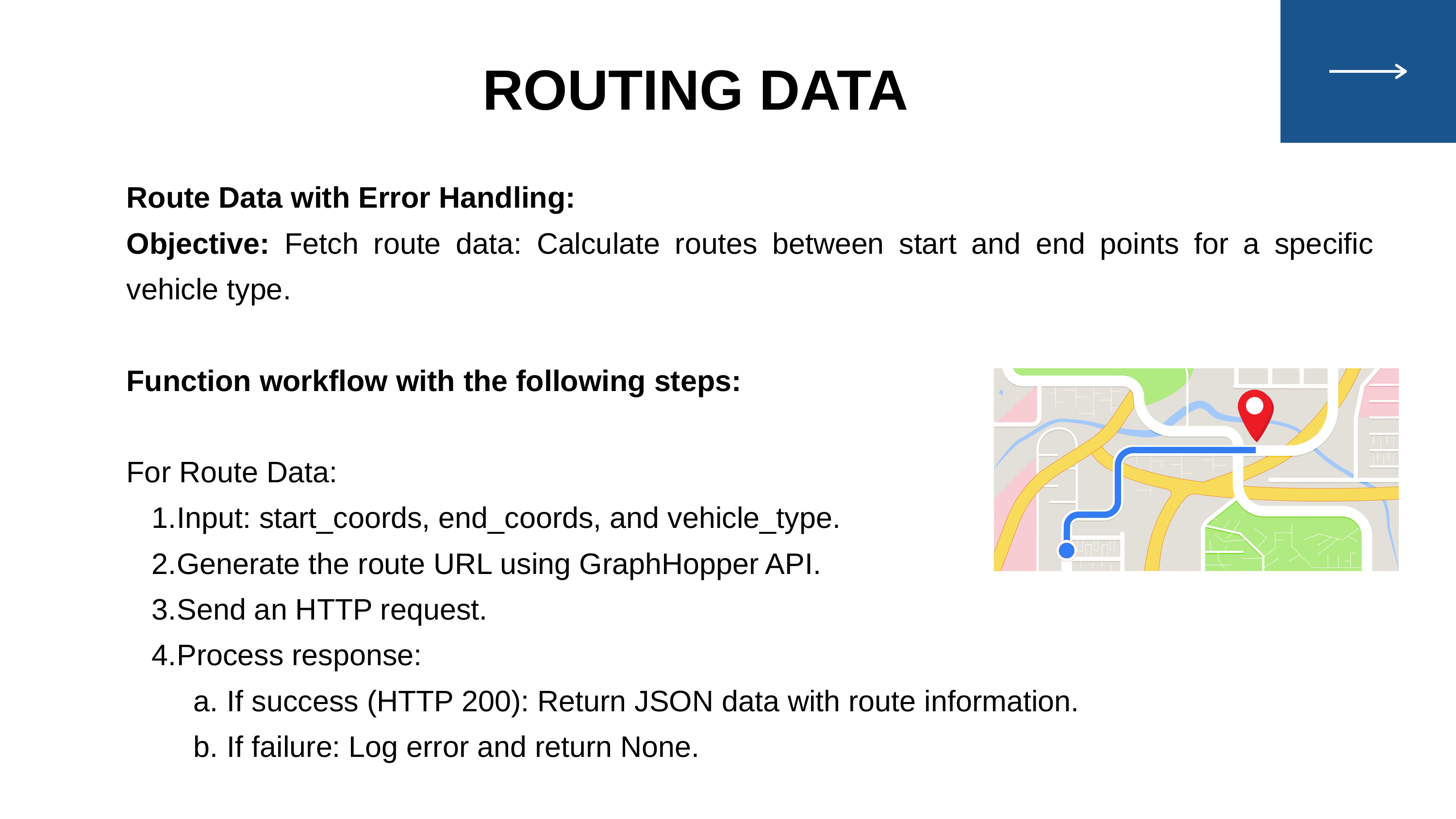

ROUTING DATA

Route Data with Error Handling:
Objective: Fetch route data: Calculate routes between start and end points for a specific vehicle type.

Function workflow with the following steps:

For Route Data:
Input: start_coords, end_coords, and vehicle_type.
Generate the route URL using GraphHopper API.
Send an HTTP request.
Process response:
If success (HTTP 200): Return JSON data with route information.
If failure: Log error and return None.